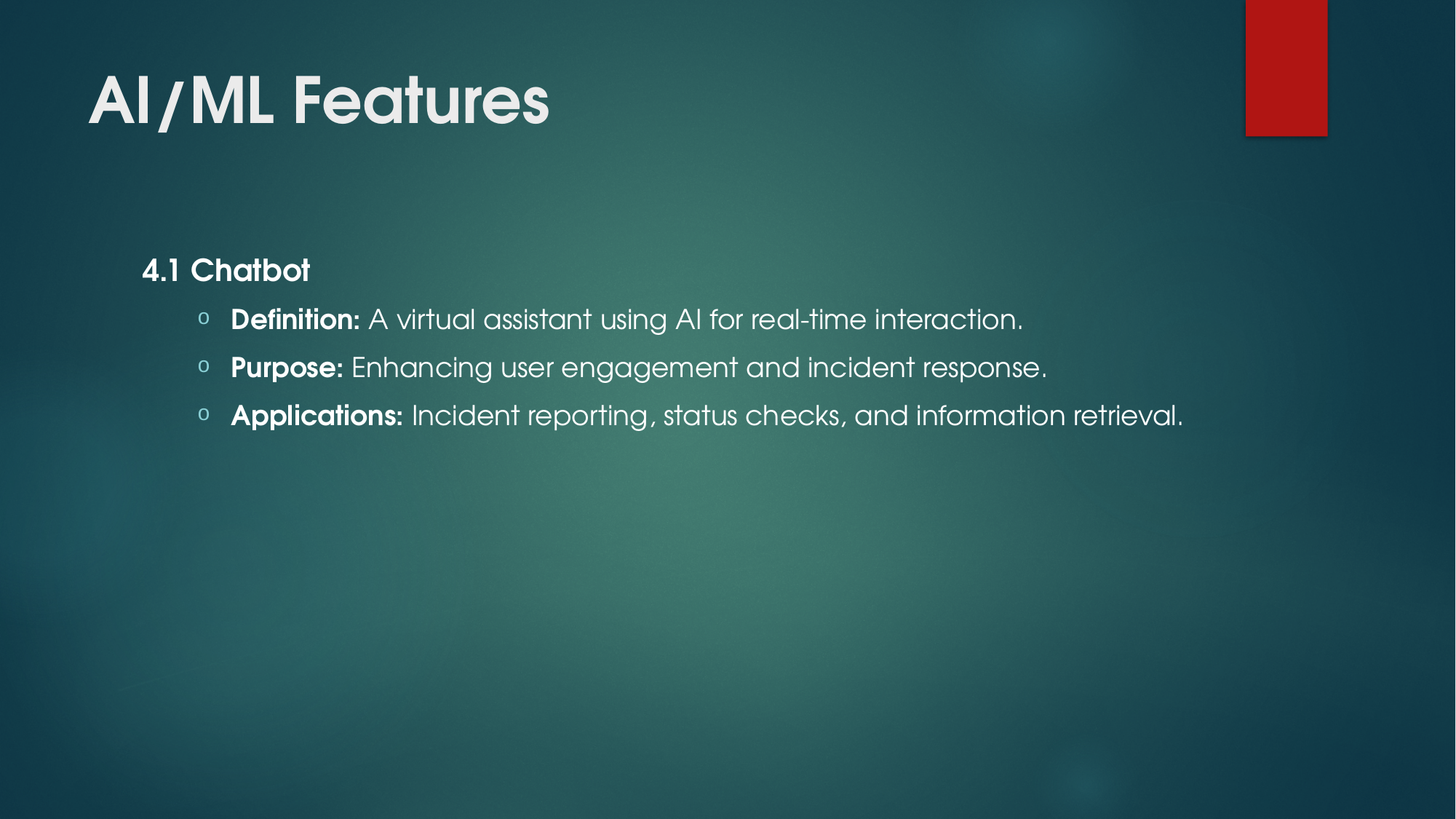

# AI/ML Features
4.1 Chatbot
Definition: A virtual assistant using AI for real-time interaction.
Purpose: Enhancing user engagement and incident response.
Applications: Incident reporting, status checks, and information retrieval.